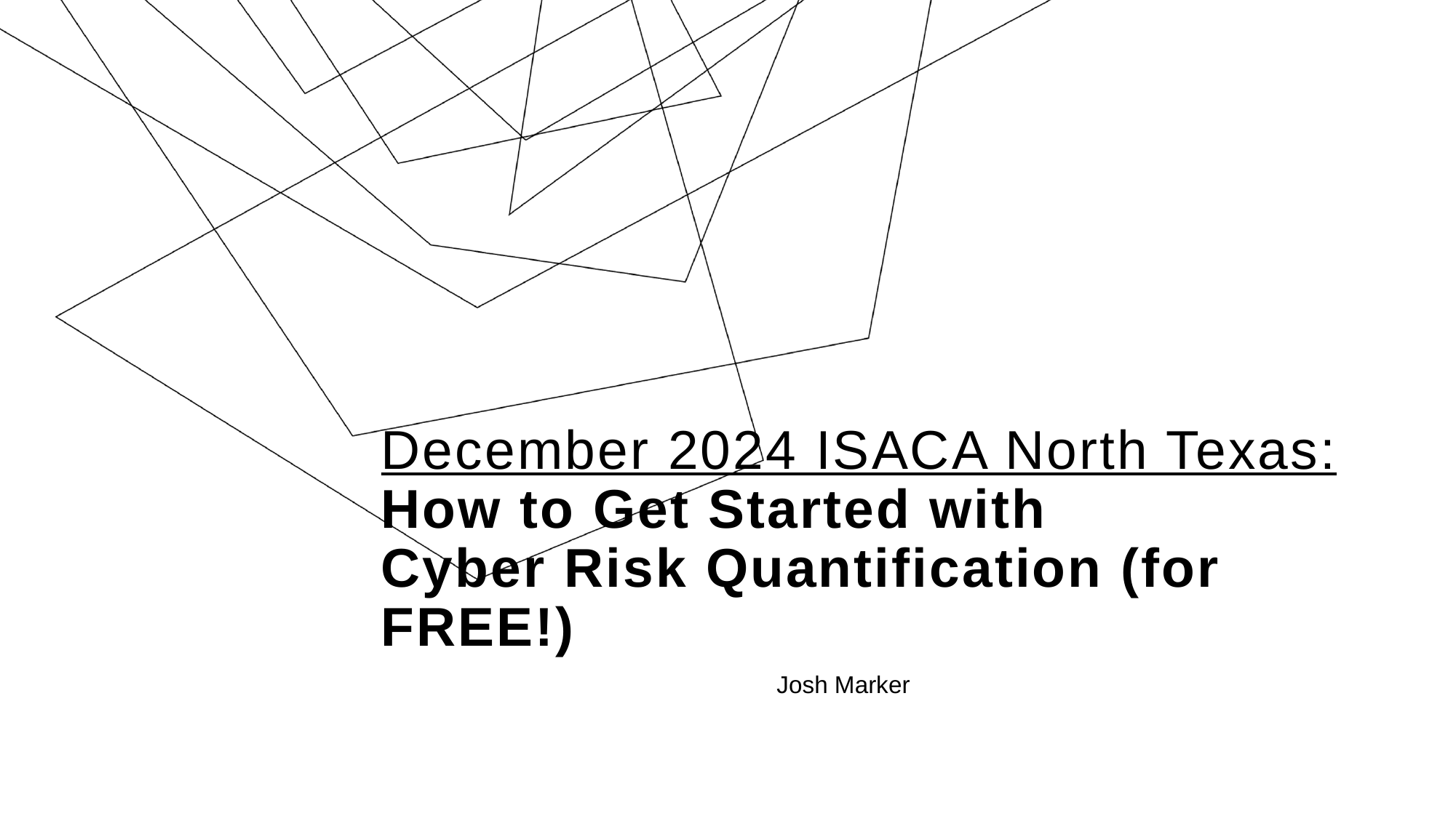

# December 2024 ISACA North Texas: How to Get Started with Cyber Risk Quantification (for FREE!)
Josh Marker